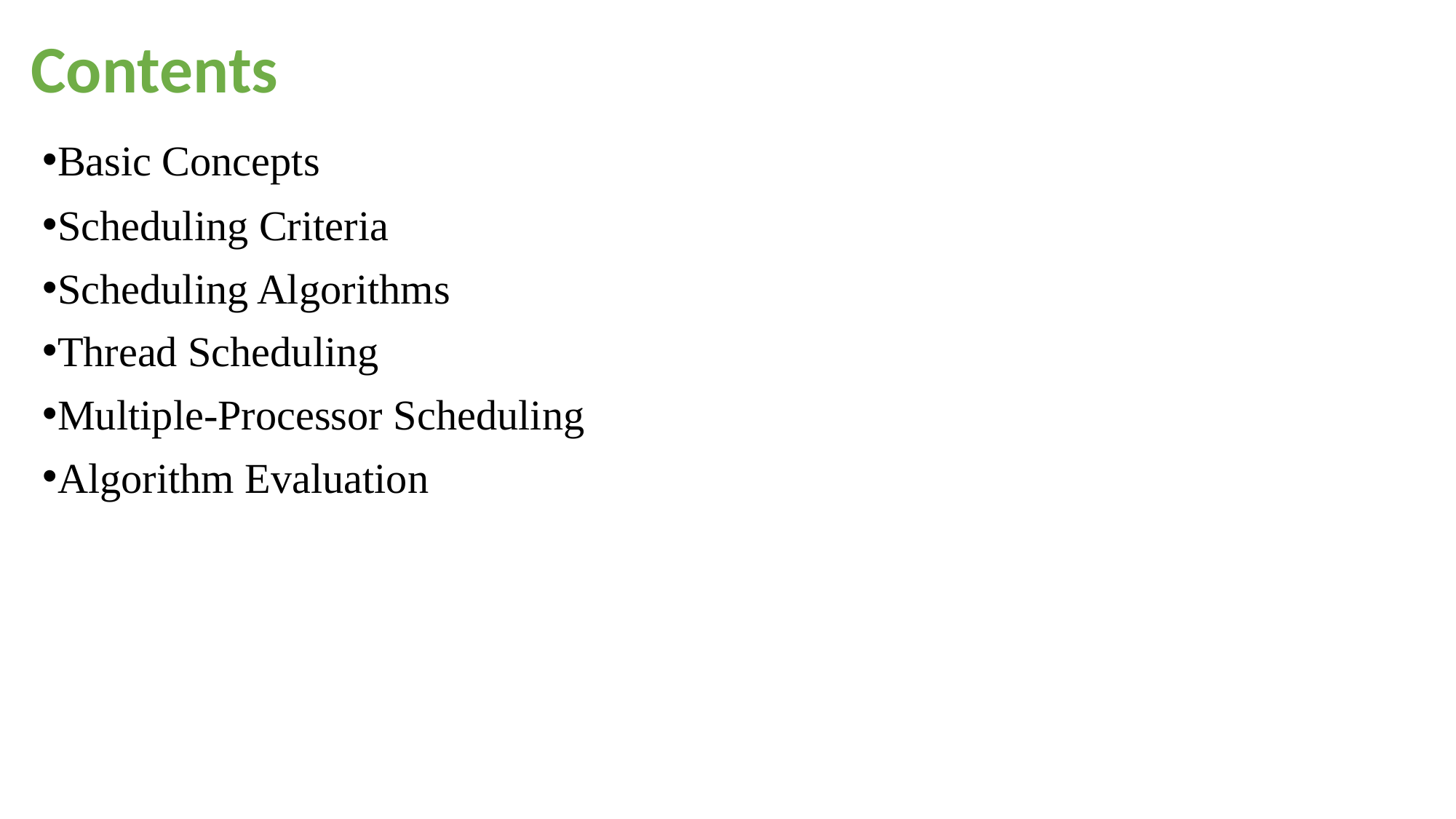

# Contents
Basic Concepts
Scheduling Criteria
Scheduling Algorithms
Thread Scheduling
Multiple-Processor Scheduling
Algorithm Evaluation